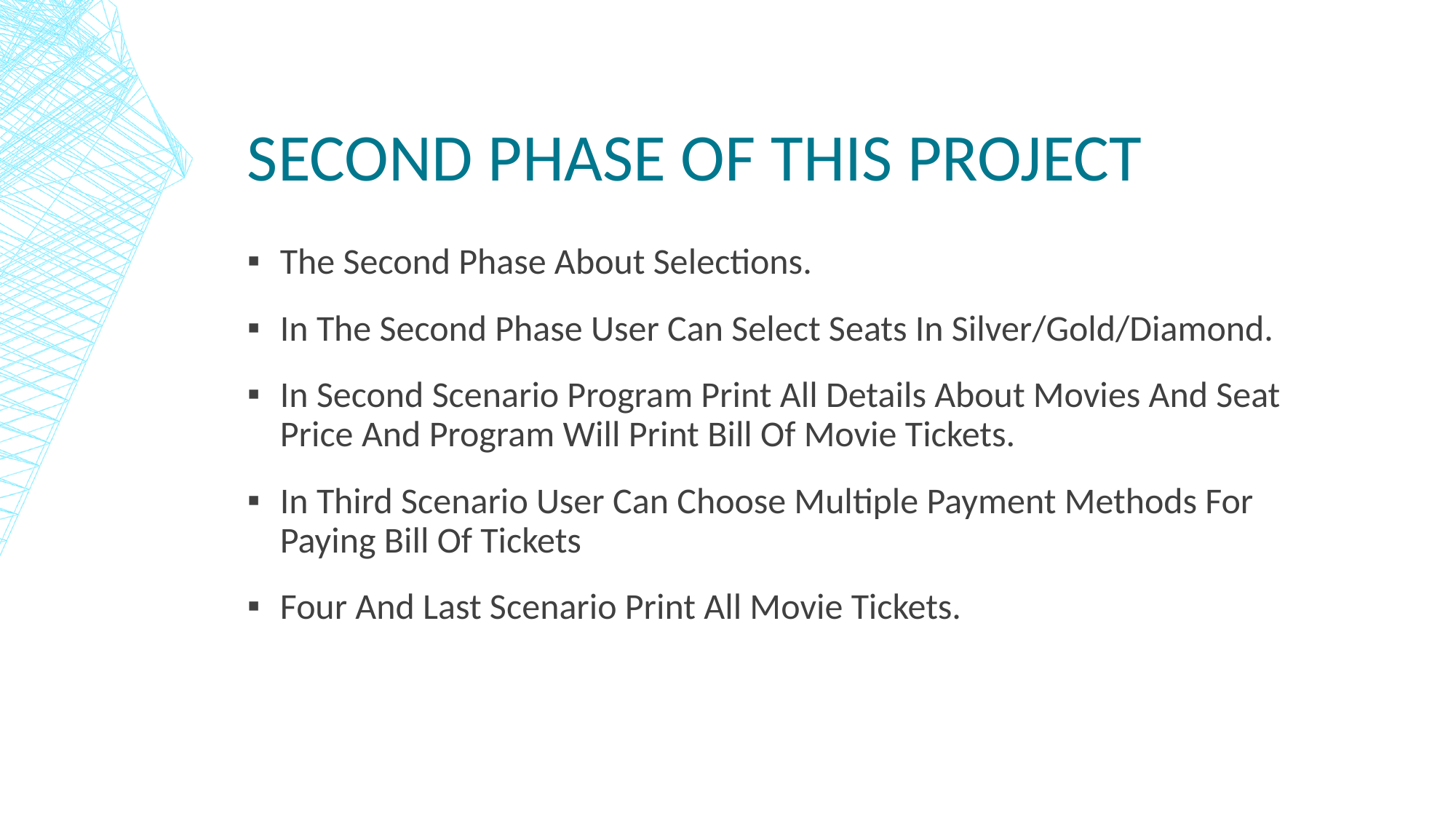

# second phase of this project
The Second Phase About Selections.
In The Second Phase User Can Select Seats In Silver/Gold/Diamond.
In Second Scenario Program Print All Details About Movies And Seat Price And Program Will Print Bill Of Movie Tickets.
In Third Scenario User Can Choose Multiple Payment Methods For Paying Bill Of Tickets
Four And Last Scenario Print All Movie Tickets.